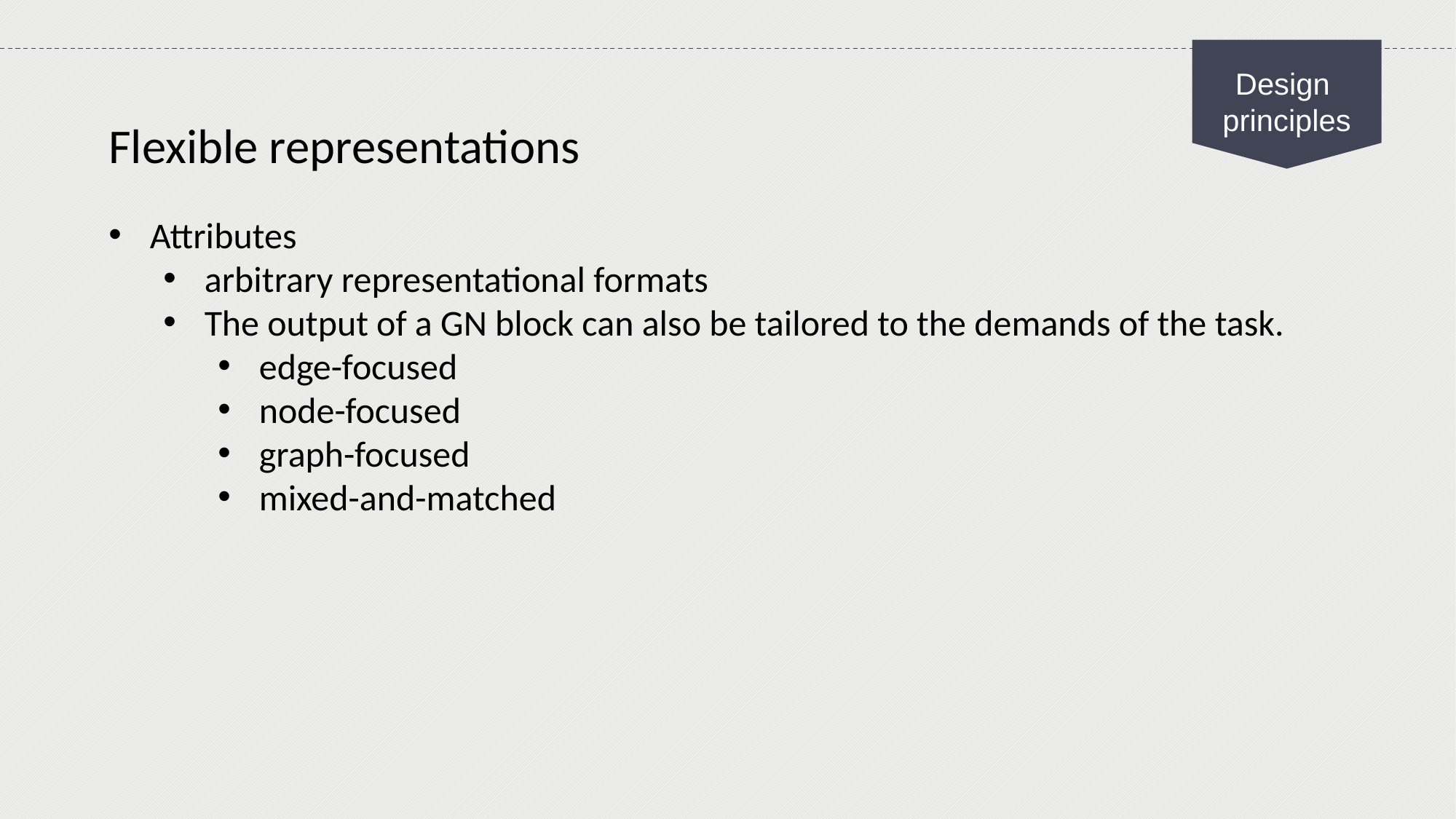

Design
principles
Flexible representations
Attributes
arbitrary representational formats
The output of a GN block can also be tailored to the demands of the task.
edge-focused
node-focused
graph-focused
mixed-and-matched